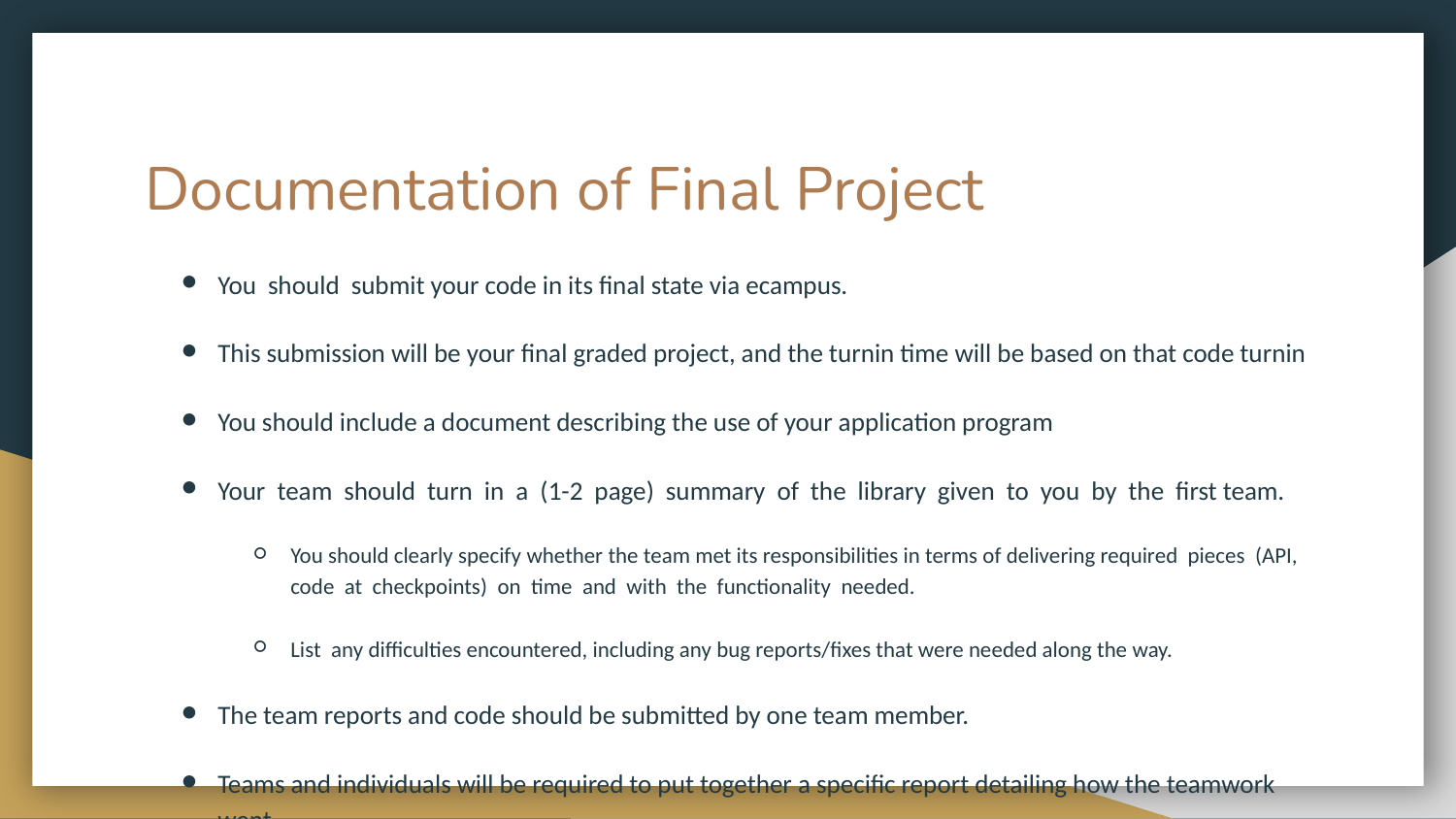

# Documentation of Final Project
You  should  submit your code in its final state via ecampus.
This submission will be your final graded project, and the turnin time will be based on that code turnin
You should include a document describing the use of your application program
Your  team  should  turn  in  a  (1-2  page)  summary  of  the  library  given  to  you  by  the  first team.
You should clearly specify whether the team met its responsibilities in terms of delivering required  pieces  (API,  code  at  checkpoints)  on  time  and  with  the  functionality  needed.
List  any difficulties encountered, including any bug reports/fixes that were needed along the way.
The team reports and code should be submitted by one team member.
Teams and individuals will be required to put together a specific report detailing how the teamwork went
Details of these final reports will be given later